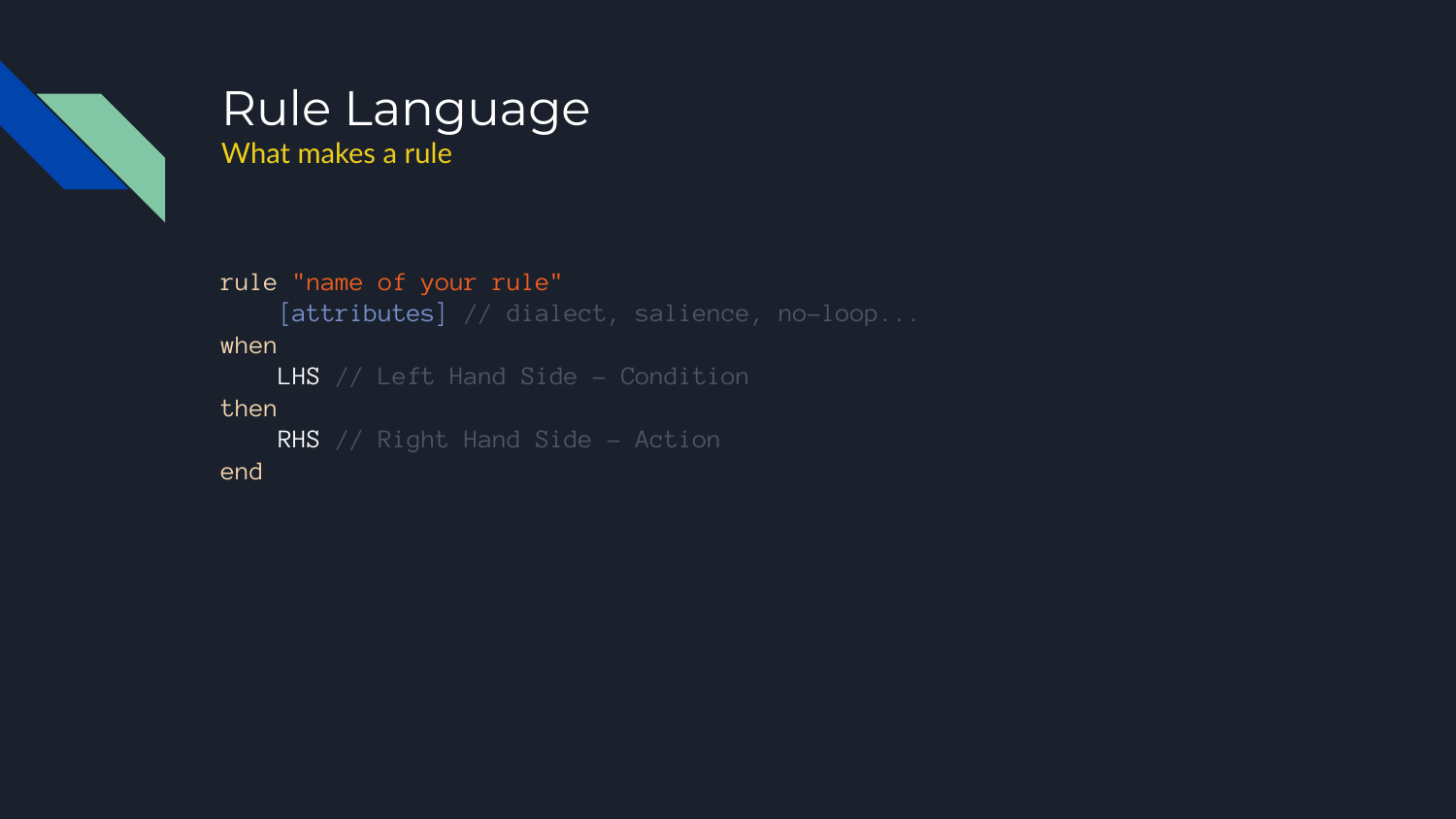

# Rule Language
What makes a rule
rule "name of your rule"
    [attributes] // dialect, salience, no-loop...
when
    LHS // Left Hand Side - Condition
then
    RHS // Right Hand Side - Action
end